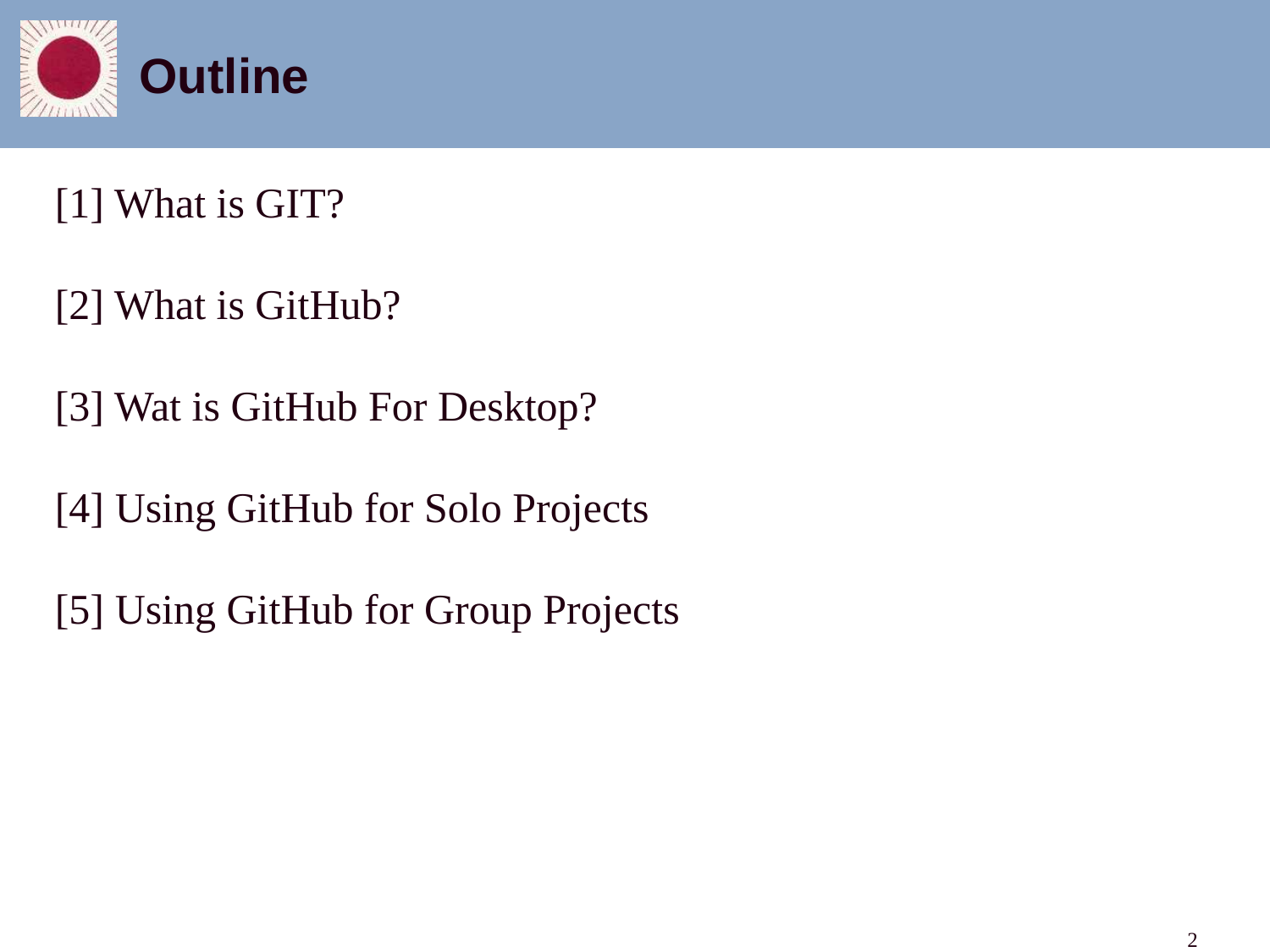

Outline
[1] What is GIT?

[2] What is GitHub?

[3] Wat is GitHub For Desktop?

[4] Using GitHub for Solo Projects

[5] Using GitHub for Group Projects

2